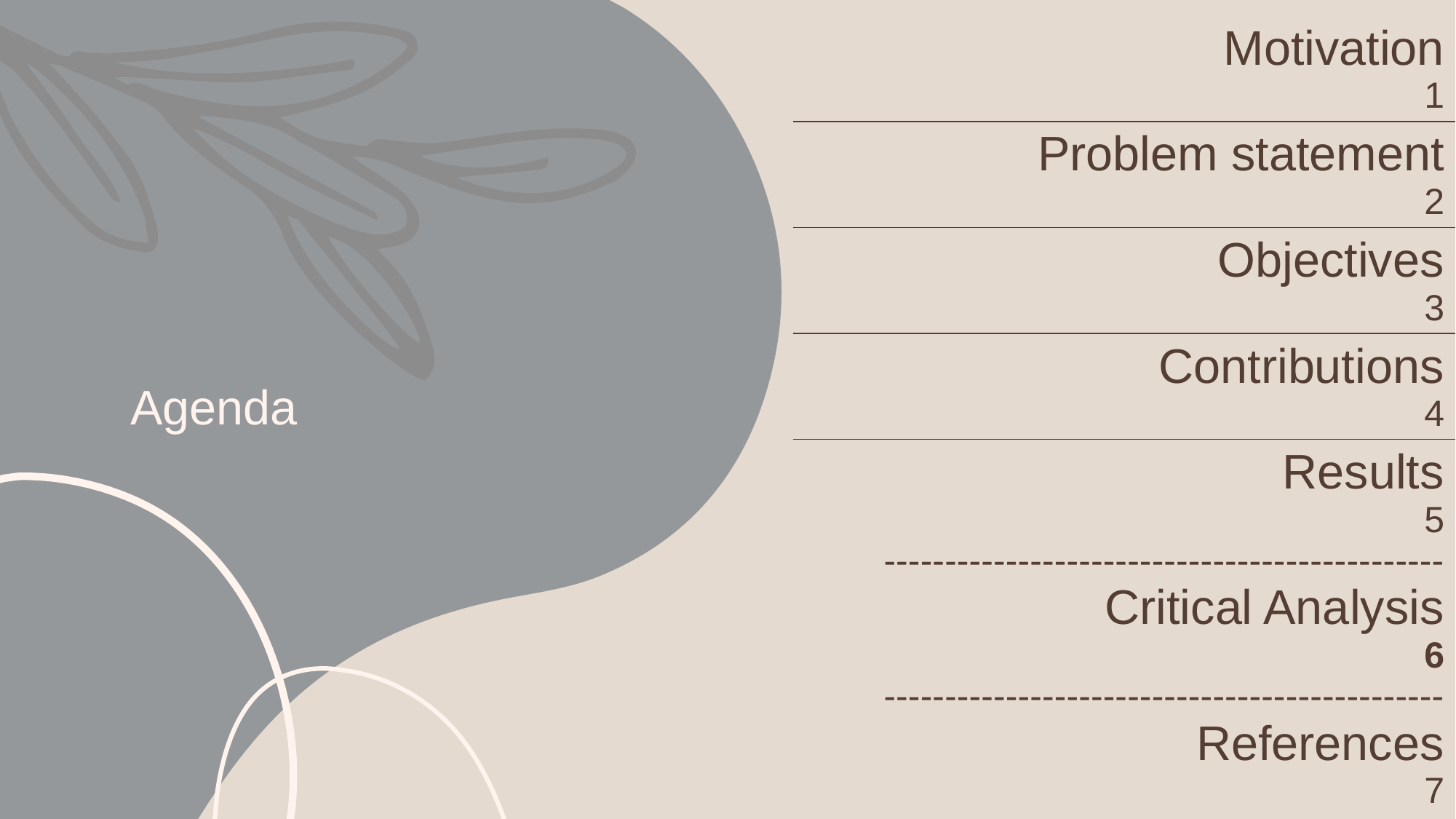

| Motivation 1 |
| --- |
| Problem statement 2 |
| Objectives 3 |
| Contributions 4 |
| Results 5 ---------------------------------------------- Critical Analysis 6 ---------------------------------------------- References 7 |
# Agenda